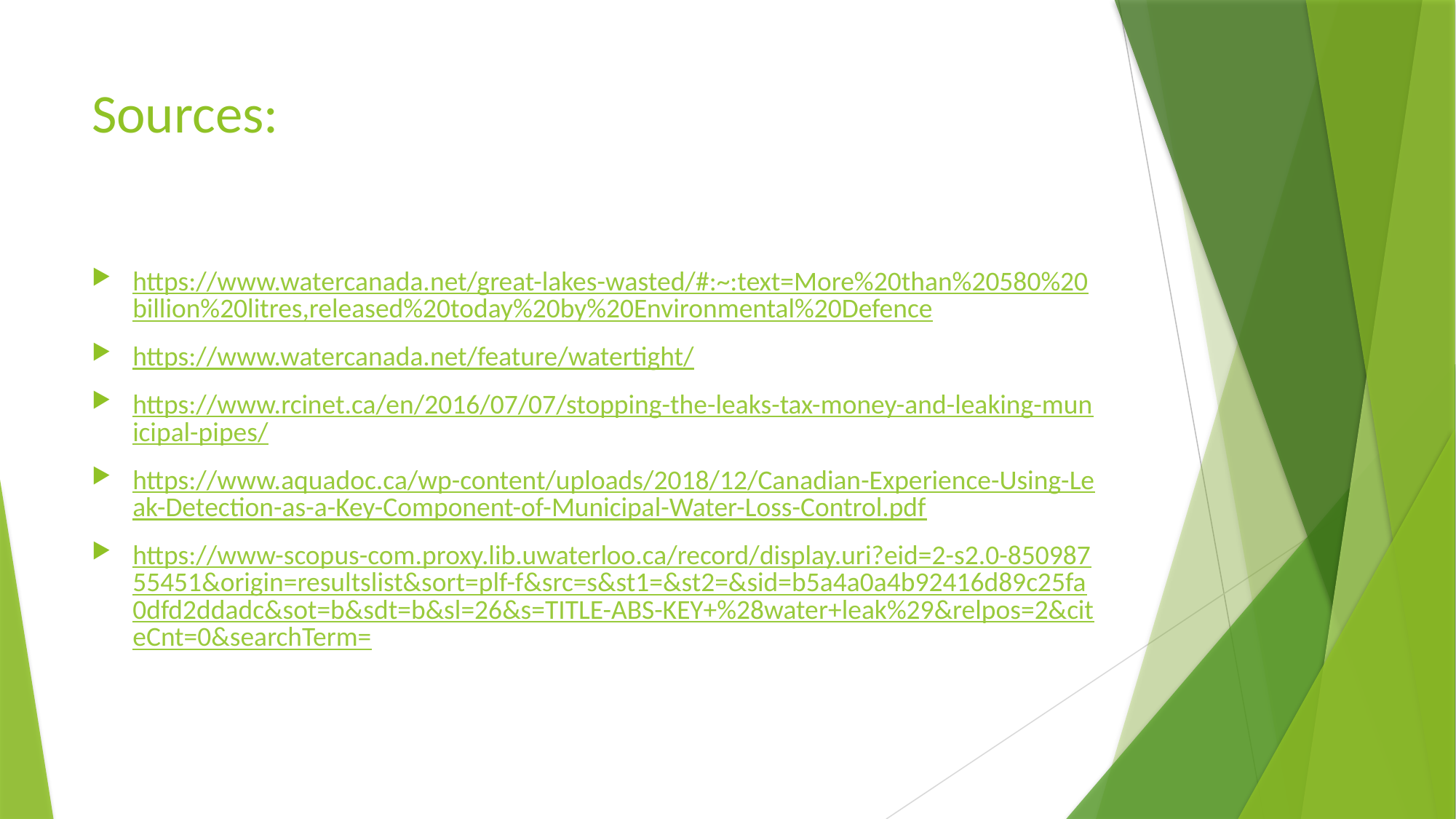

# Sources:
https://www.watercanada.net/great-lakes-wasted/#:~:text=More%20than%20580%20billion%20litres,released%20today%20by%20Environmental%20Defence
https://www.watercanada.net/feature/watertight/
https://www.rcinet.ca/en/2016/07/07/stopping-the-leaks-tax-money-and-leaking-municipal-pipes/
https://www.aquadoc.ca/wp-content/uploads/2018/12/Canadian-Experience-Using-Leak-Detection-as-a-Key-Component-of-Municipal-Water-Loss-Control.pdf
https://www-scopus-com.proxy.lib.uwaterloo.ca/record/display.uri?eid=2-s2.0-85098755451&origin=resultslist&sort=plf-f&src=s&st1=&st2=&sid=b5a4a0a4b92416d89c25fa0dfd2ddadc&sot=b&sdt=b&sl=26&s=TITLE-ABS-KEY+%28water+leak%29&relpos=2&citeCnt=0&searchTerm=